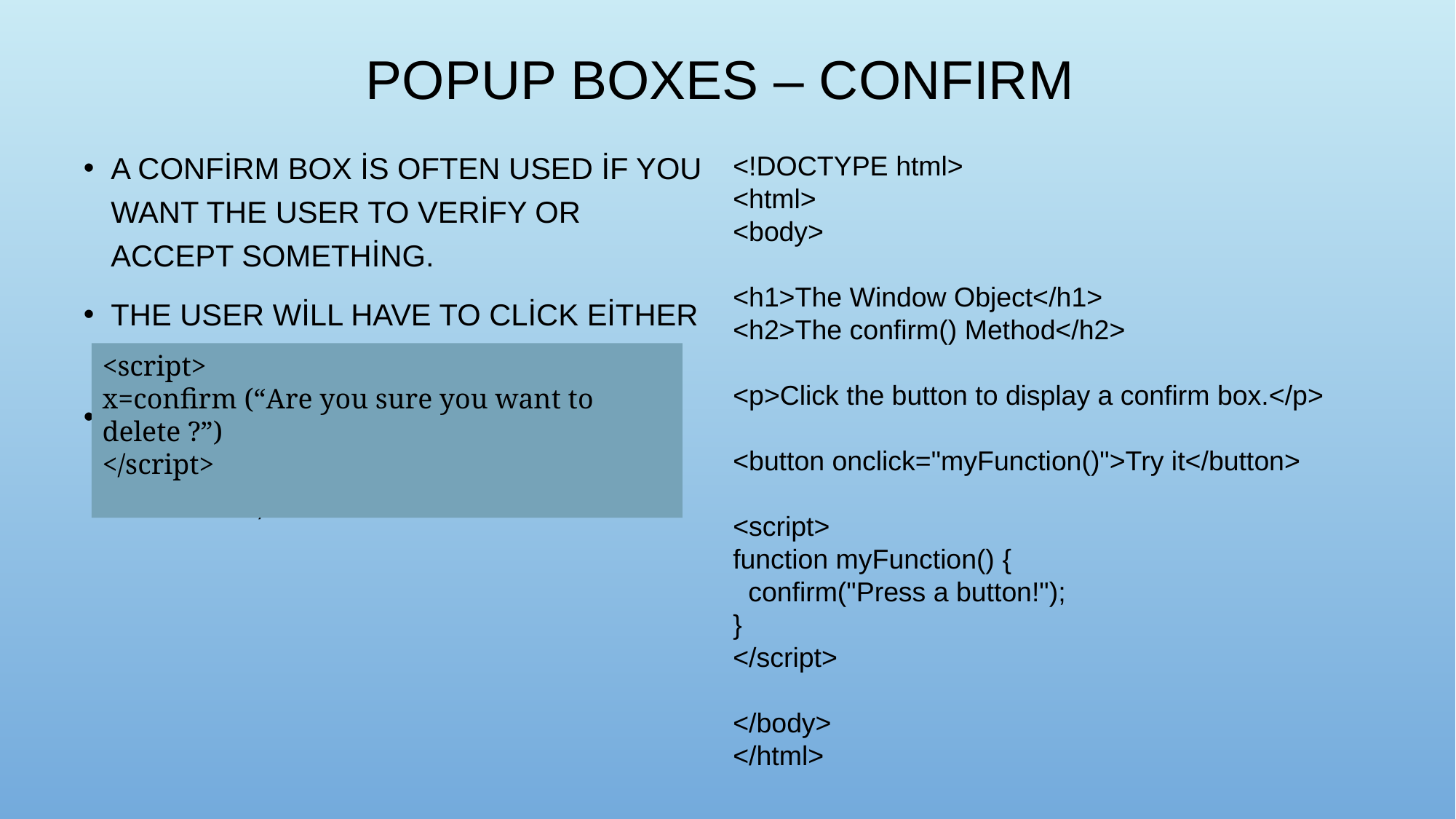

# Popup boxes – Confirm
A confirm box is often used if you want the user to verify or accept something.
The user will have to click either "OK" or "Cancel“.
 If the user clicks "OK", the box returns true. If the user clicks "Cancel", the box returns false.
<!DOCTYPE html>
<html>
<body>

<h1>The Window Object</h1>
<h2>The confirm() Method</h2>

<p>Click the button to display a confirm box.</p>

<button onclick="myFunction()">Try it</button>

<script>
function myFunction() {
  confirm("Press a button!");
}
</script>

</body>
</html>
<script>
x=confirm (“Are you sure you want to delete ?”)
</script>